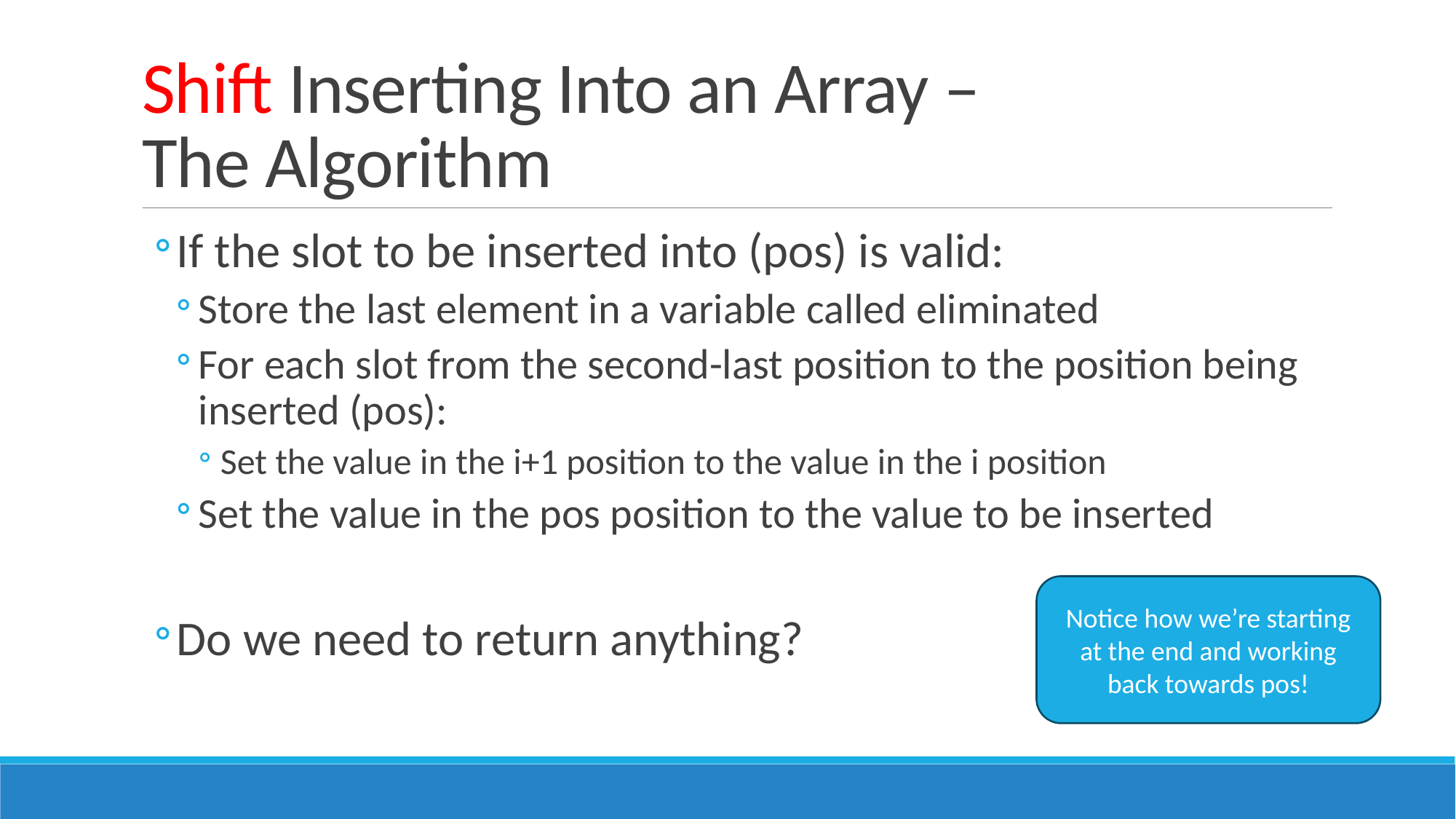

# Shift Inserting Into an Array – The Algorithm
If the slot to be inserted into (pos) is valid:
Store the last element in a variable called eliminated
For each slot from the second-last position to the position being inserted (pos):
Set the value in the i+1 position to the value in the i position
Set the value in the pos position to the value to be inserted

Do we need to return anything?

Notice how we’re starting at the end and working back towards pos!